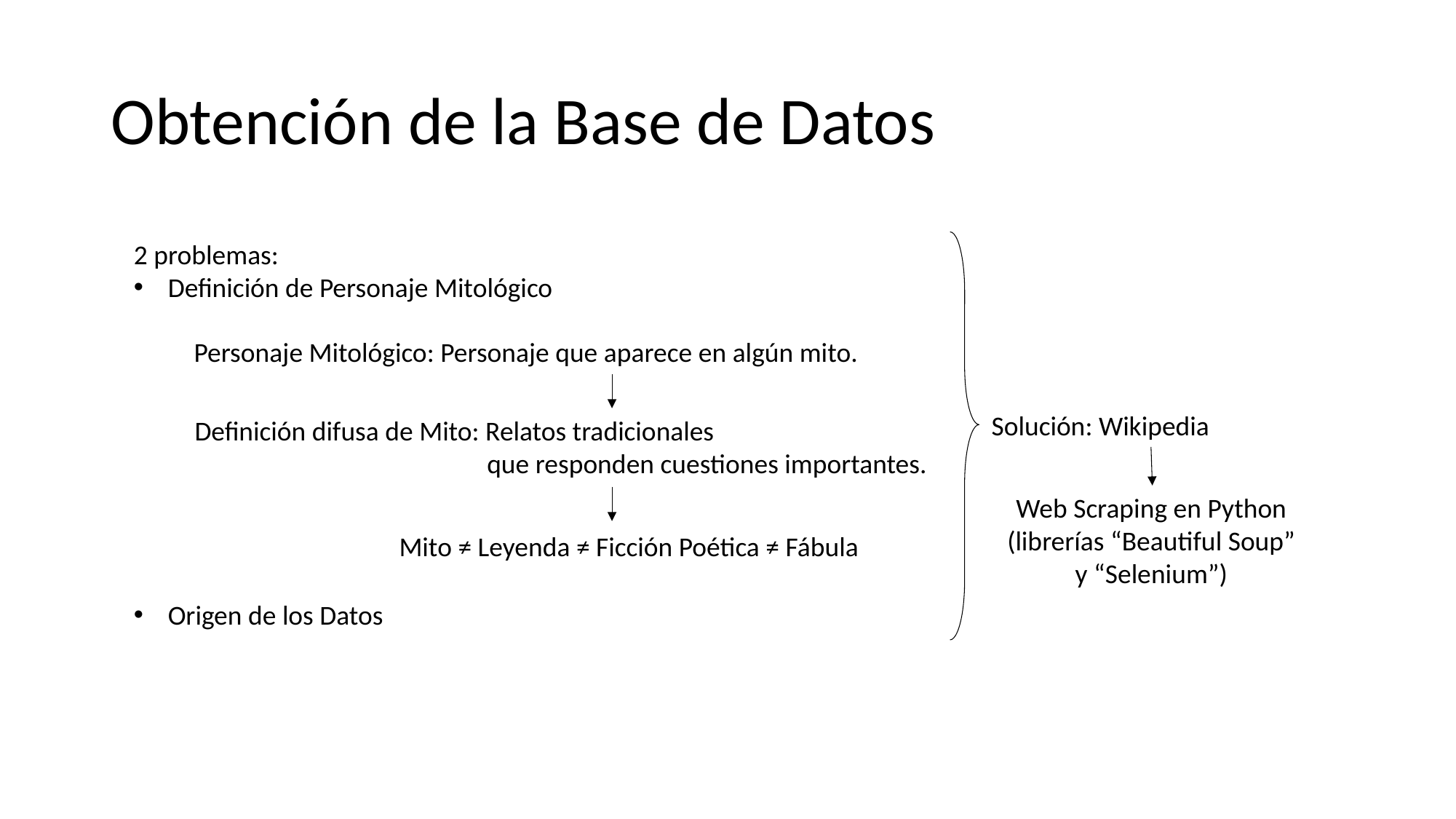

# Obtención de la Base de Datos
2 problemas:
Definición de Personaje Mitológico

Origen de los Datos

Personaje Mitológico: Personaje que aparece en algún mito.
Solución: Wikipedia
Definición difusa de Mito: Relatos tradicionales
		            que responden cuestiones importantes.
Web Scraping en Python
(librerías “Beautiful Soup”
y “Selenium”)
Mito ≠ Leyenda ≠ Ficción Poética ≠ Fábula